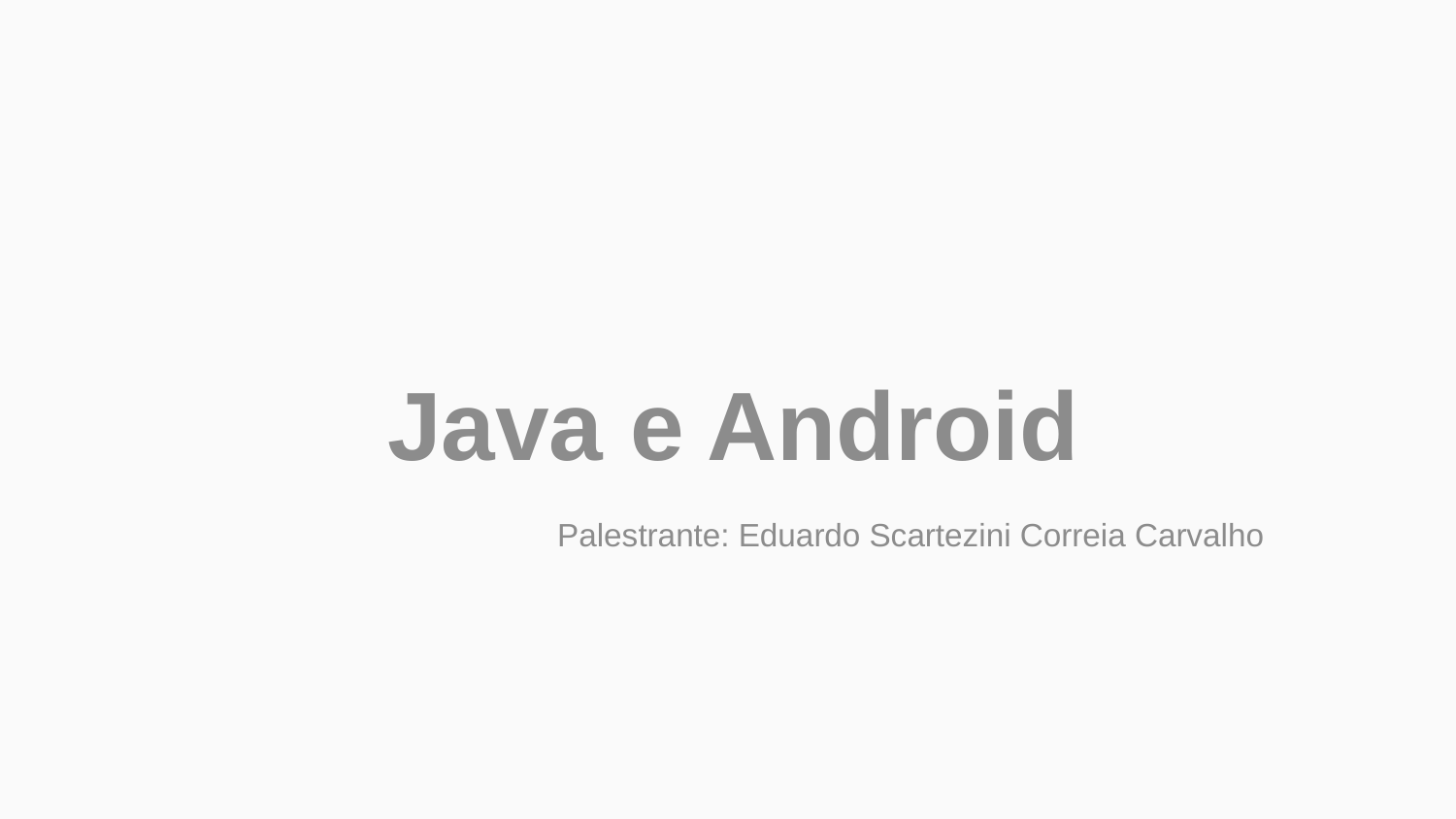

# Java e Android
Palestrante: Eduardo Scartezini Correia Carvalho